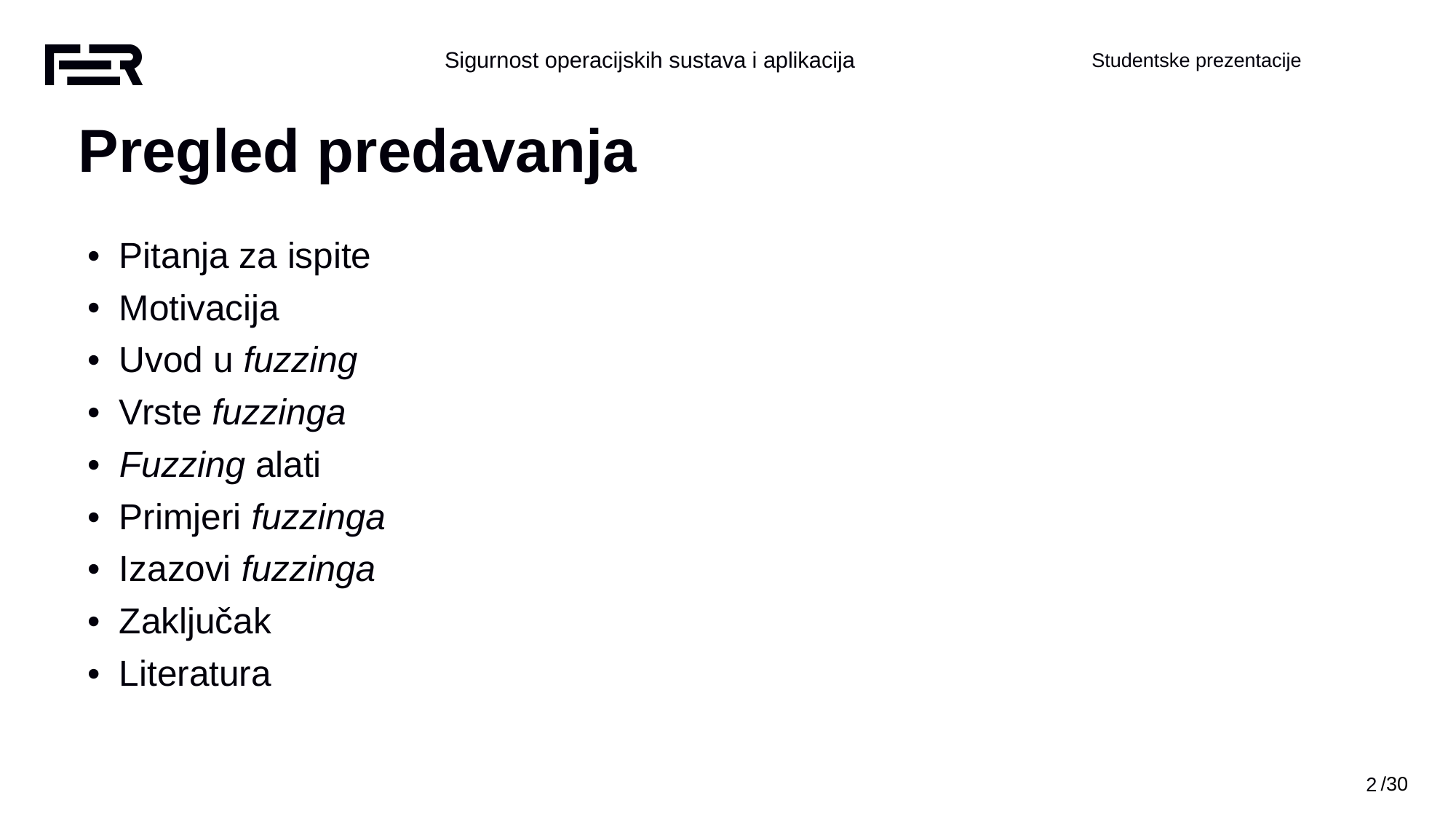

Pregled predavanja
Pitanja za ispite
Motivacija
Uvod u fuzzing
Vrste fuzzinga
Fuzzing alati
Primjeri fuzzinga
Izazovi fuzzinga
Zaključak
Literatura

/30
2